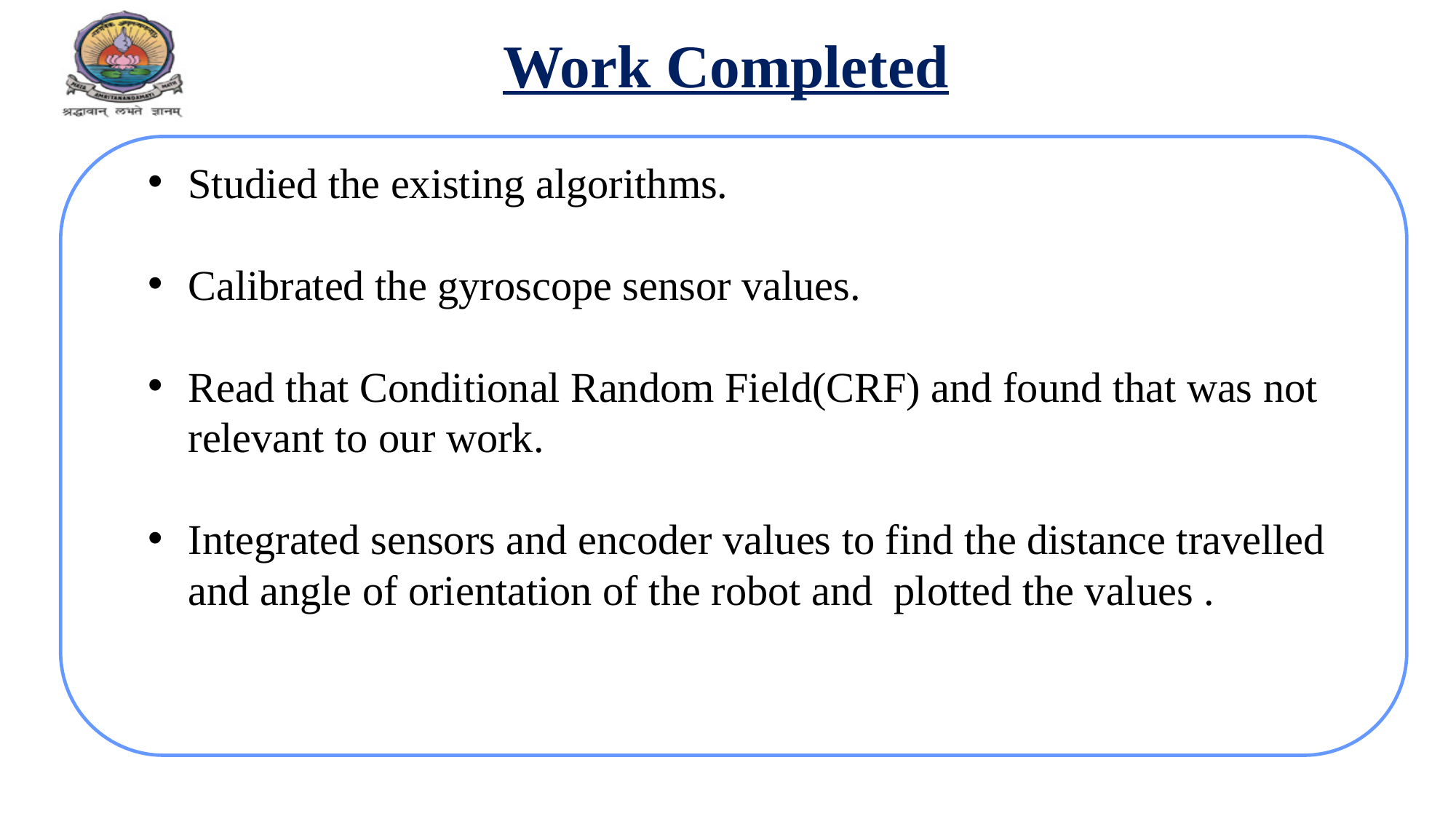

Work Completed

Studied the existing algorithms.

Calibrated the gyroscope sensor values.

Read that Conditional Random Field(CRF) and found that was not relevant to our work.

Integrated sensors and encoder values to find the distance travelled and angle of orientation of the robot and  plotted the values .